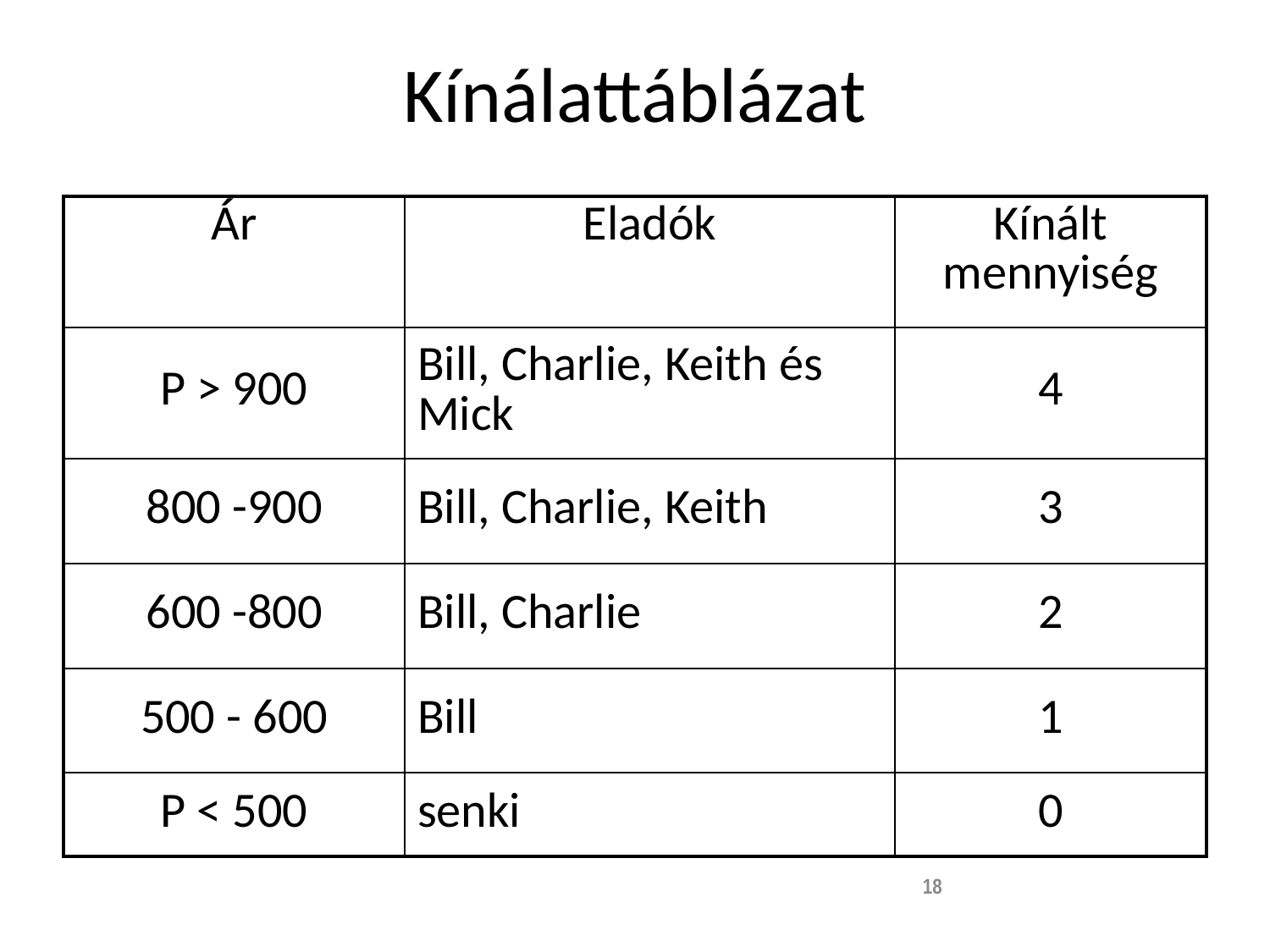

# Kínálattáblázat
| Ár | Eladók | Kínált mennyiség |
| --- | --- | --- |
| P > 900 | Bill, Charlie, Keith és Mick | 4 |
| 800 -900 | Bill, Charlie, Keith | 3 |
| 600 -800 | Bill, Charlie | 2 |
| 500 - 600 | Bill | 1 |
| P < 500 | senki | 0 |
18